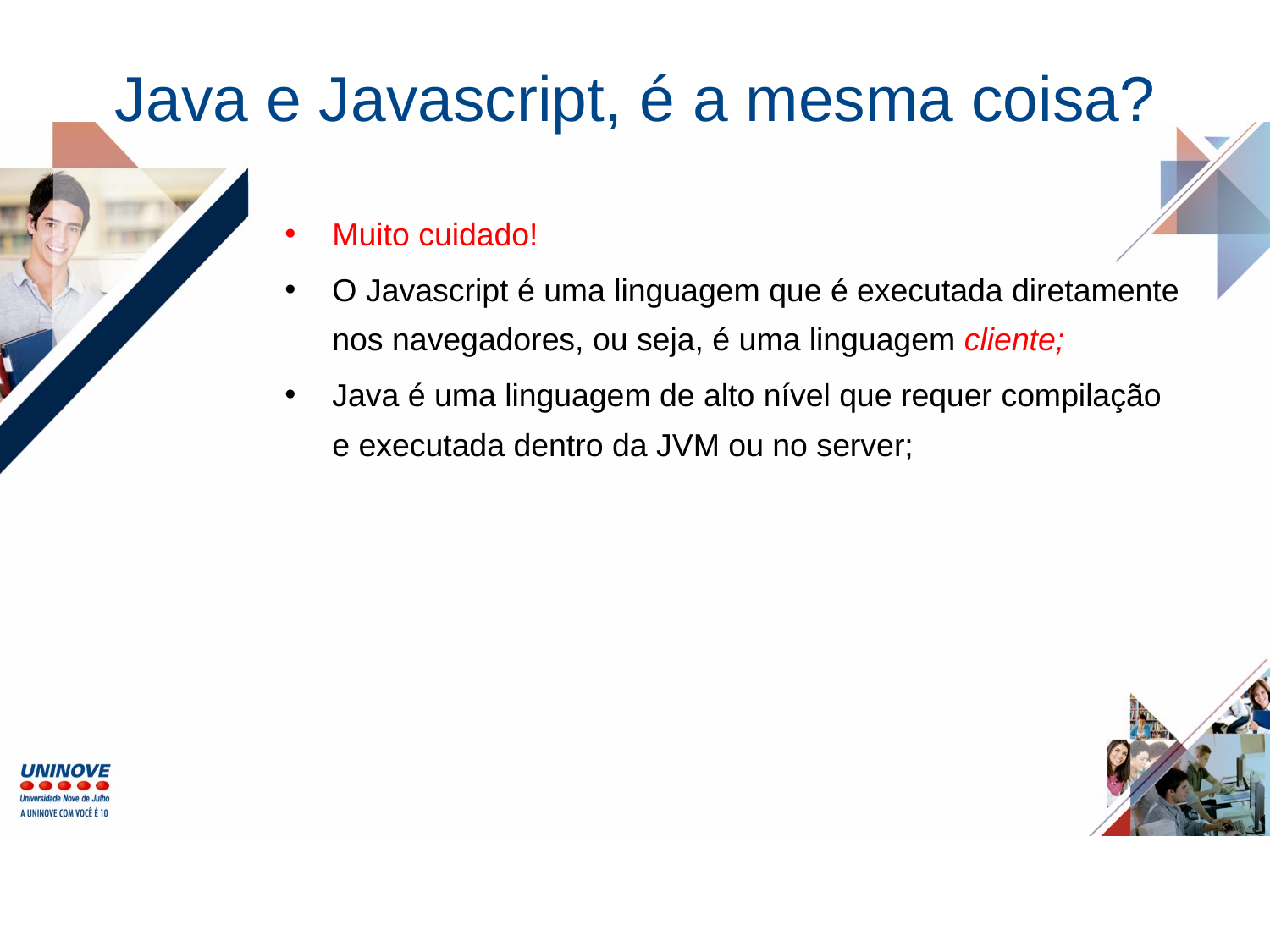

# Java e Javascript, é a mesma coisa?
Muito cuidado!
O Javascript é uma linguagem que é executada diretamente nos navegadores, ou seja, é uma linguagem cliente;
Java é uma linguagem de alto nível que requer compilação e executada dentro da JVM ou no server;